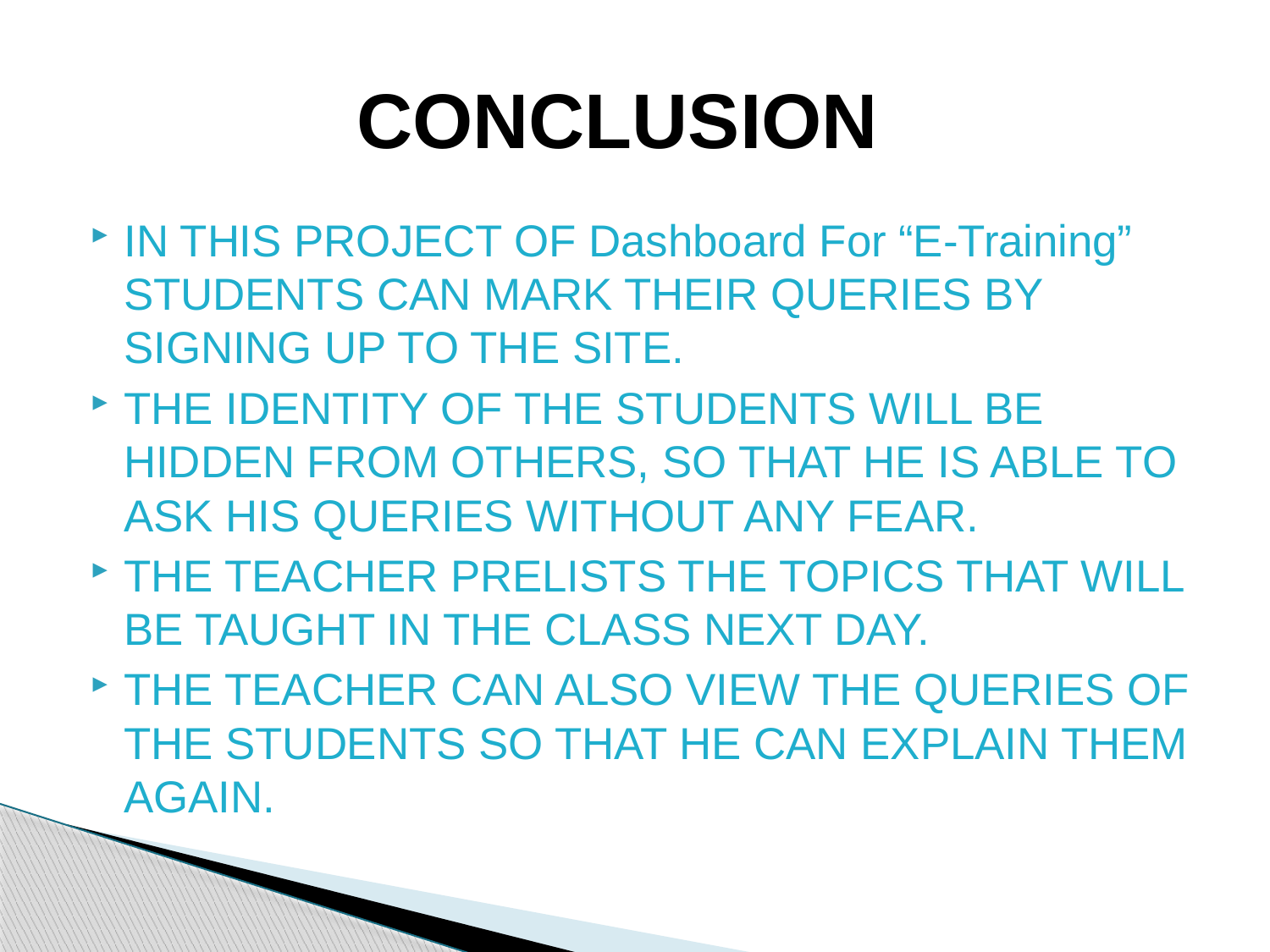

# CONCLUSION
IN THIS PROJECT OF Dashboard For “E-Training” STUDENTS CAN MARK THEIR QUERIES BY SIGNING UP TO THE SITE.
THE IDENTITY OF THE STUDENTS WILL BE HIDDEN FROM OTHERS, SO THAT HE IS ABLE TO ASK HIS QUERIES WITHOUT ANY FEAR.
THE TEACHER PRELISTS THE TOPICS THAT WILL BE TAUGHT IN THE CLASS NEXT DAY.
THE TEACHER CAN ALSO VIEW THE QUERIES OF THE STUDENTS SO THAT HE CAN EXPLAIN THEM AGAIN.